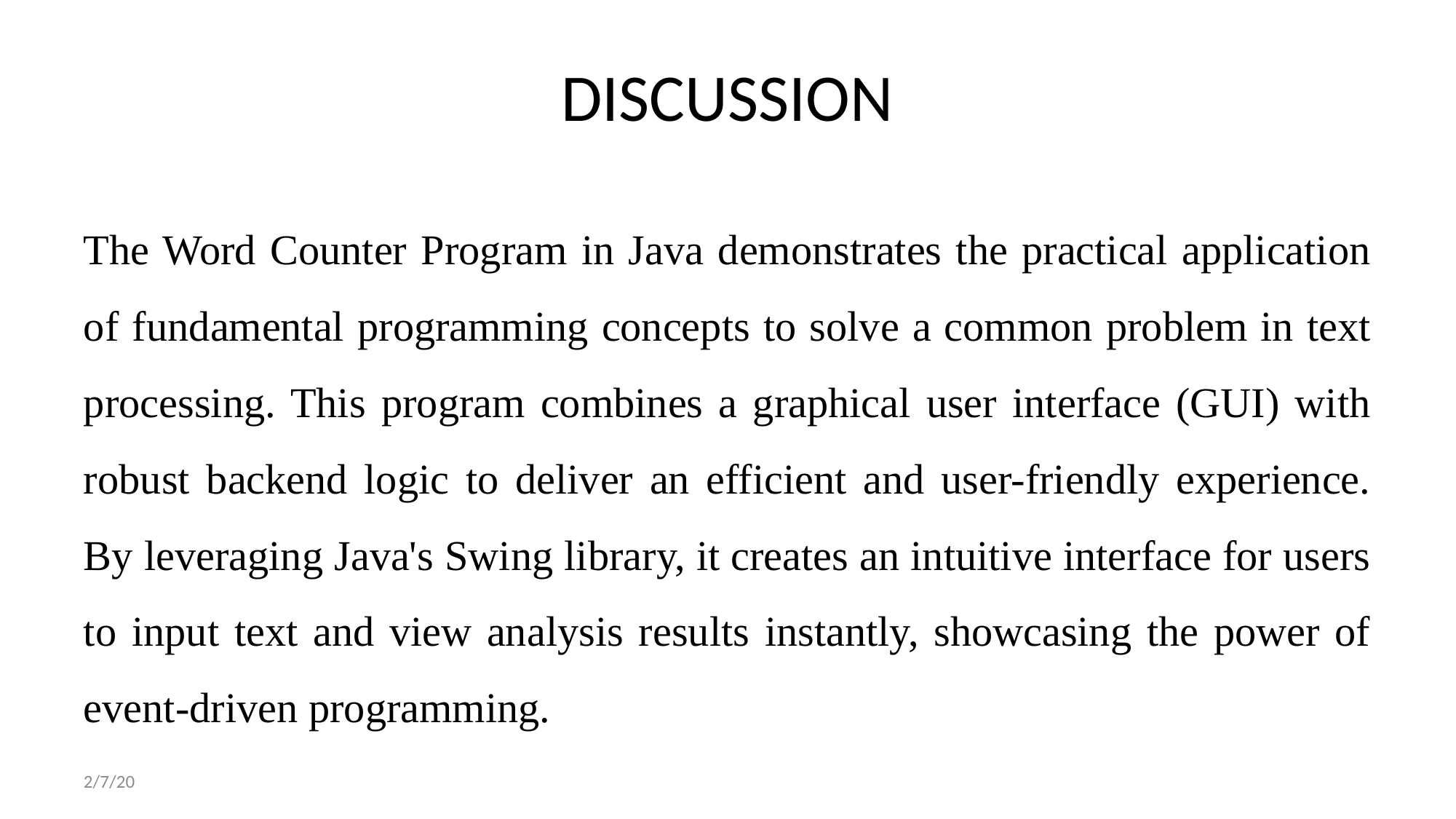

# DISCUSSION
The Word Counter Program in Java demonstrates the practical application of fundamental programming concepts to solve a common problem in text processing. This program combines a graphical user interface (GUI) with robust backend logic to deliver an efficient and user-friendly experience. By leveraging Java's Swing library, it creates an intuitive interface for users to input text and view analysis results instantly, showcasing the power of event-driven programming.
2/7/20